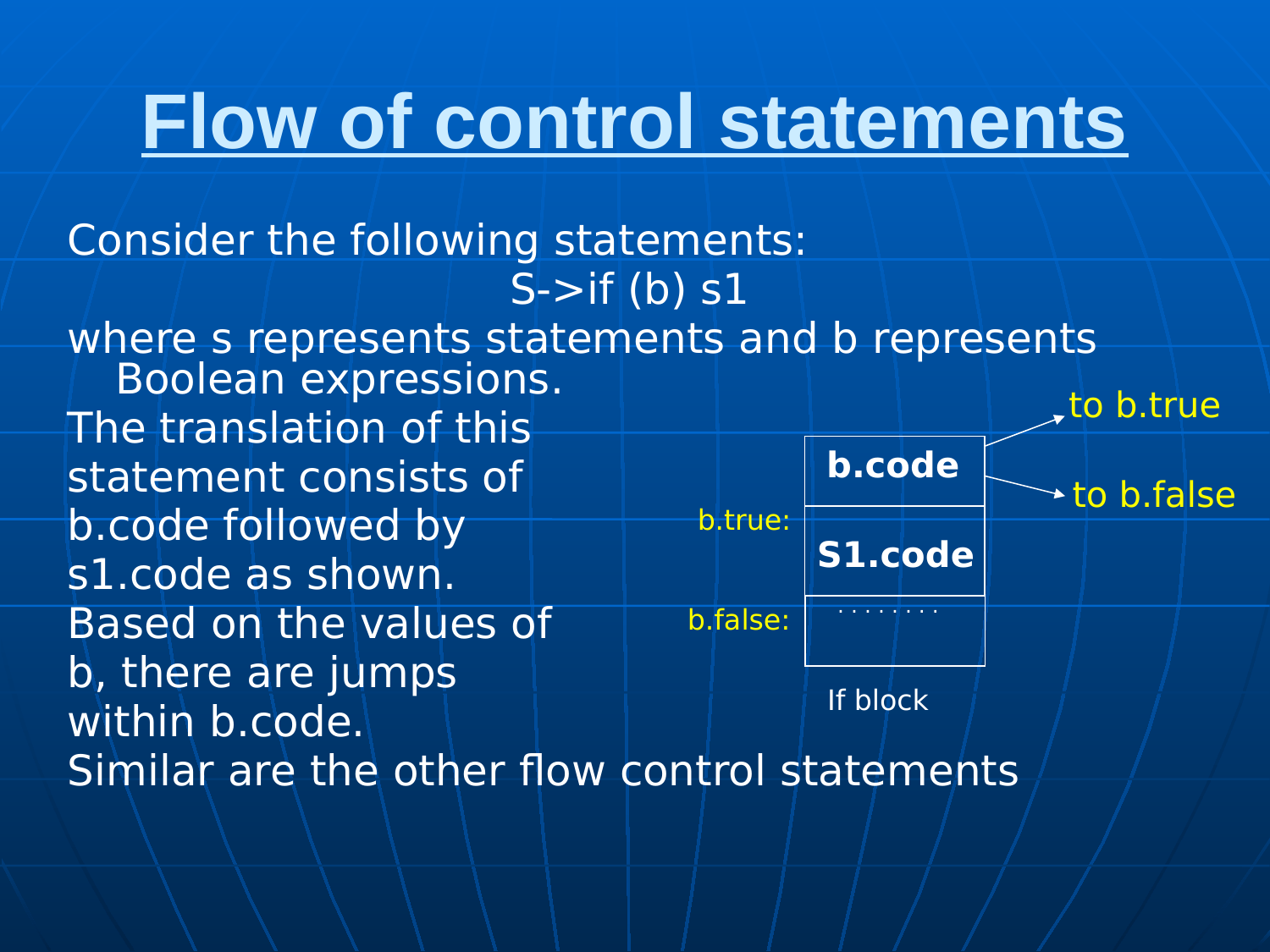

# Flow of control statements
Consider the following statements:
S->if (b) s1
where s represents statements and b represents Boolean expressions.
The translation of this
statement consists of
b.code followed by
s1.code as shown.
Based on the values of
b, there are jumps
within b.code.
Similar are the other flow control statements

to b.true

b.code
to b.false

b.true:

S1.code
. . . . . . . .
b.false:

If block